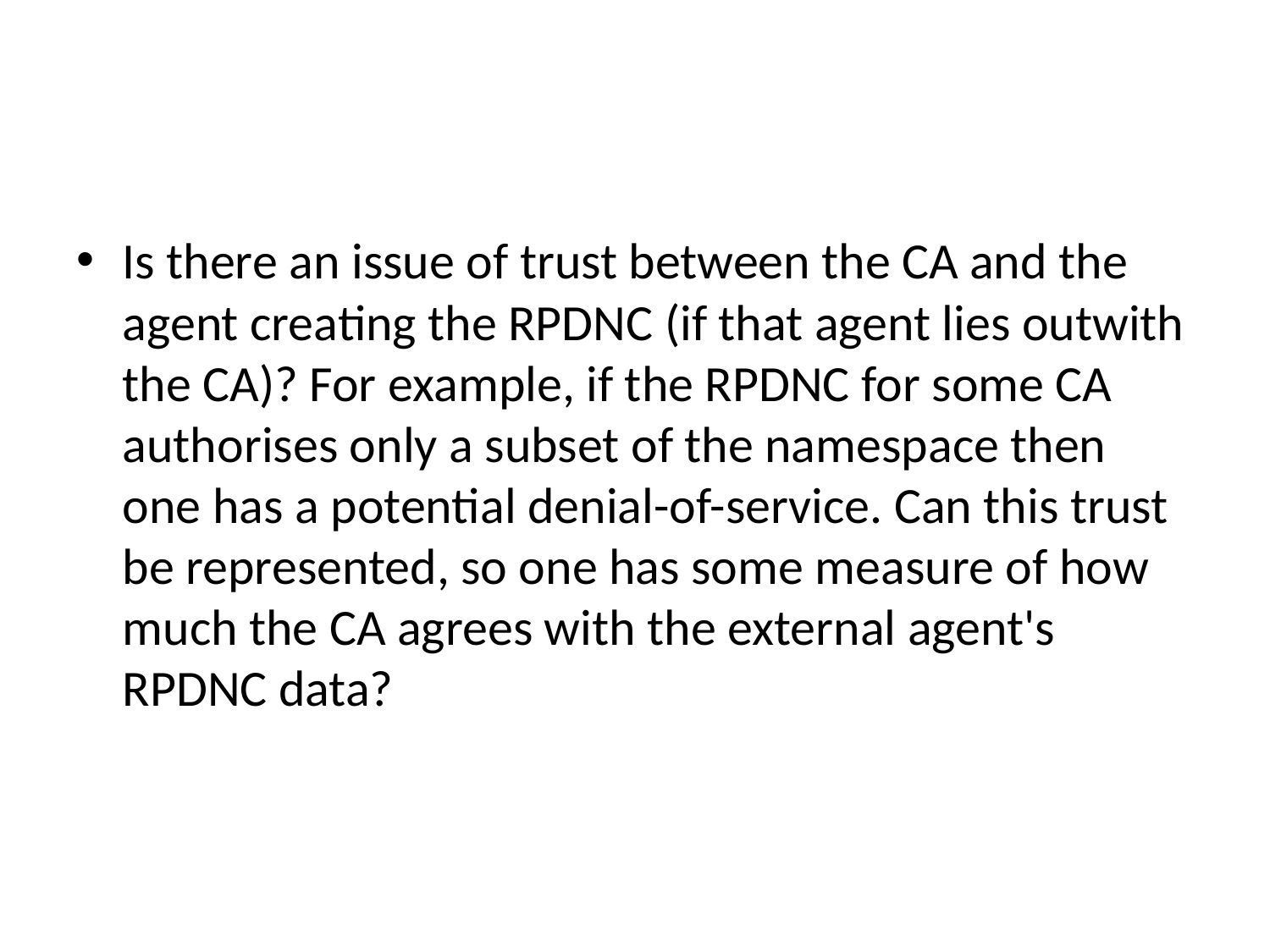

#
Is there an issue of trust between the CA and the agent creating the RPDNC (if that agent lies outwith the CA)? For example, if the RPDNC for some CA authorises only a subset of the namespace then one has a potential denial-of-service. Can this trust be represented, so one has some measure of how much the CA agrees with the external agent's RPDNC data?